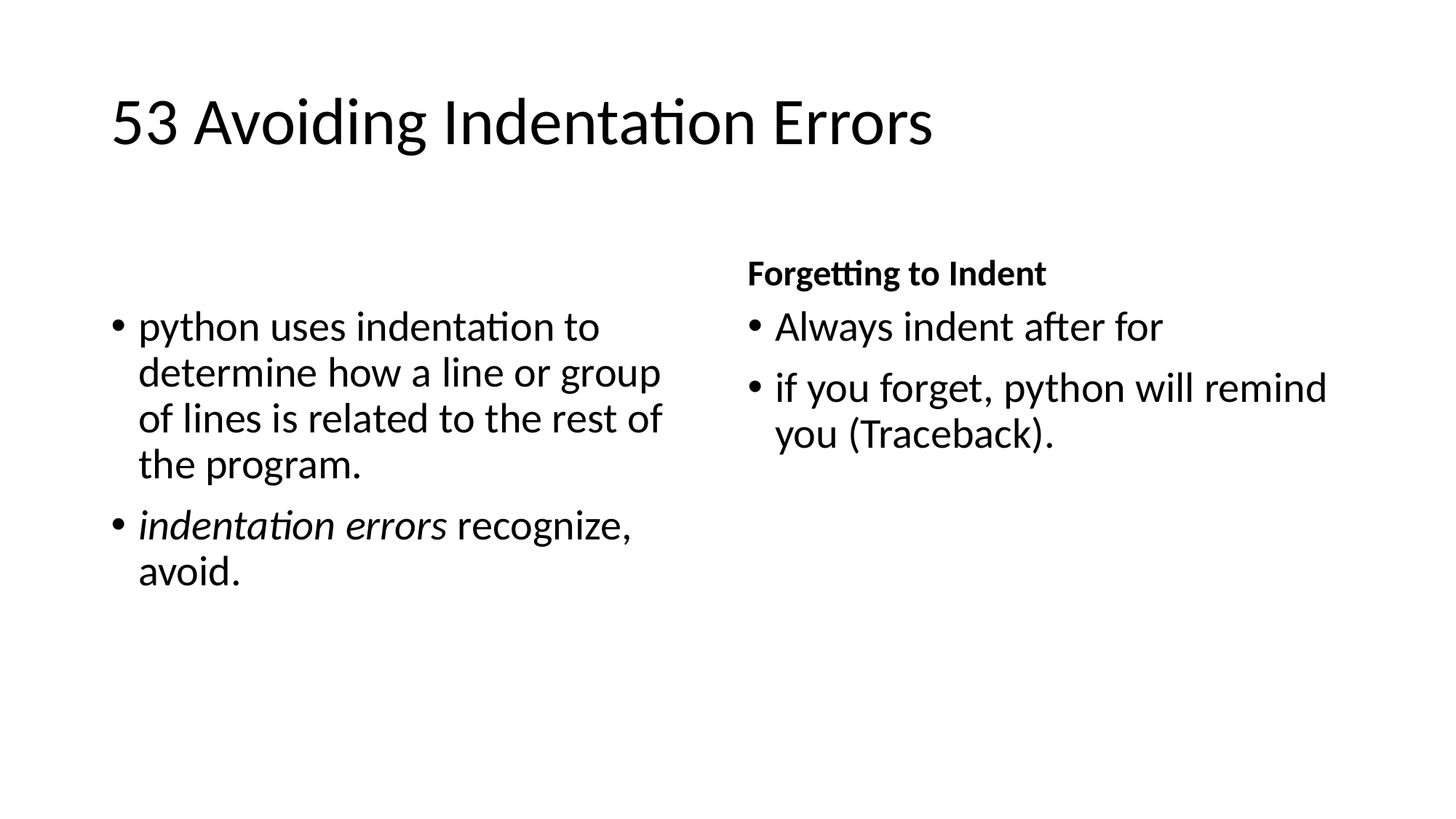

# 53 Avoiding Indentation Errors

Forgetting to Indent
python uses indentation to determine how a line or group of lines is related to the rest of the program.
indentation errors recognize, avoid.
Always indent after for
if you forget, python will remind you (Traceback).